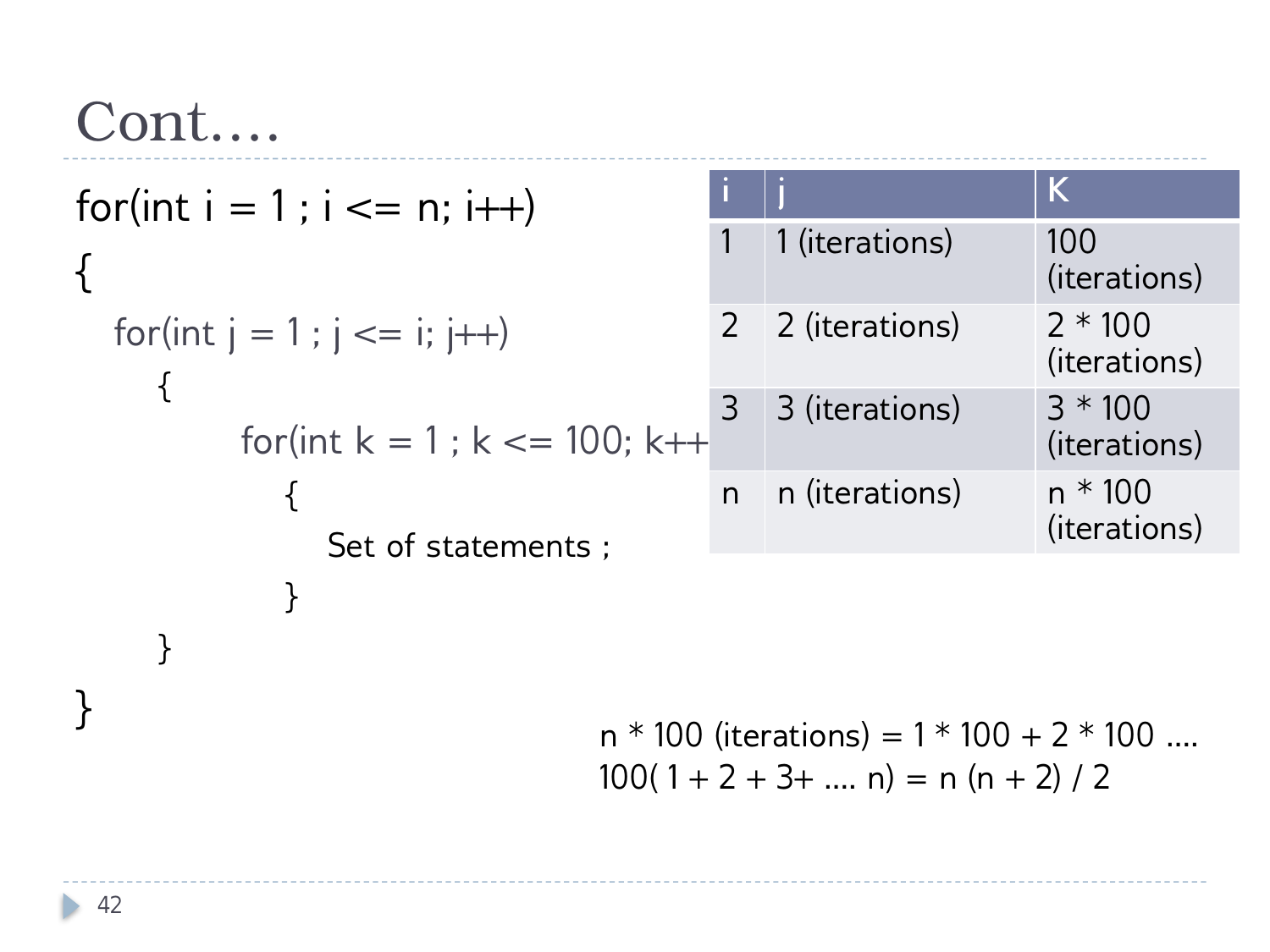

# Cont….
for(int i = 1 ; i <= n; i++)
{
for(int j = 1 ; j <= i; j++)
{
	for(int k = 1 ; k <= 100; k++)
	{
	    Set of statements ;
	}
}
}

| i | j | K |
| --- | --- | --- |
| 1 | 1 (iterations) | 100 (iterations) |
| 2 | 2 (iterations) | 2 \* 100 (iterations) |
| 3 | 3 (iterations) | 3 \* 100 (iterations) |
| n | n (iterations) | n \* 100 (iterations) |
n * 100 (iterations) = 1 * 100 + 2 * 100 ….
100( 1 + 2 + 3+ …. n) = n (n + 2) / 2
42